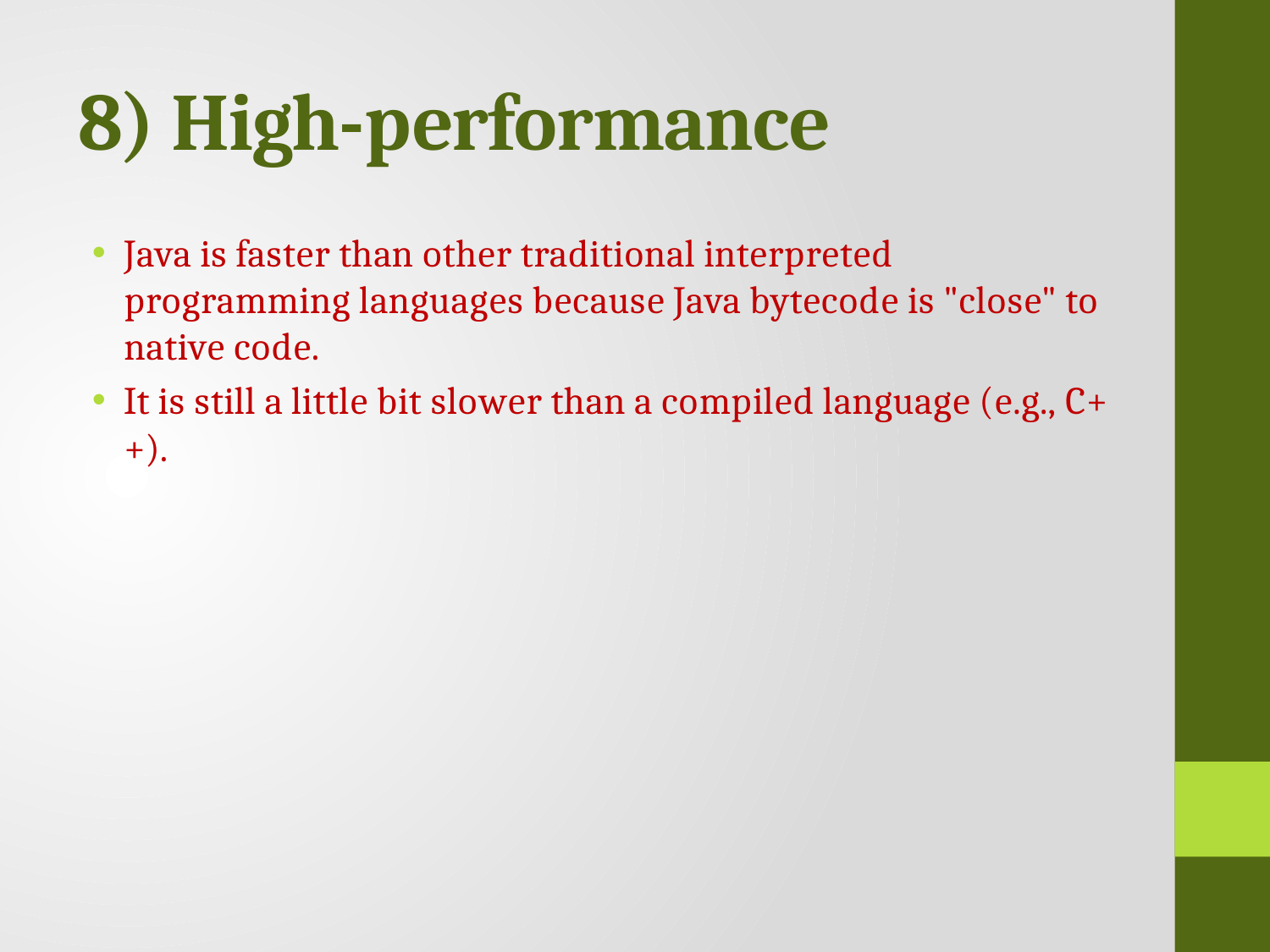

# 8) High-performance
Java is faster than other traditional interpreted programming languages because Java bytecode is "close" to native code.
It is still a little bit slower than a compiled language (e.g., C++).